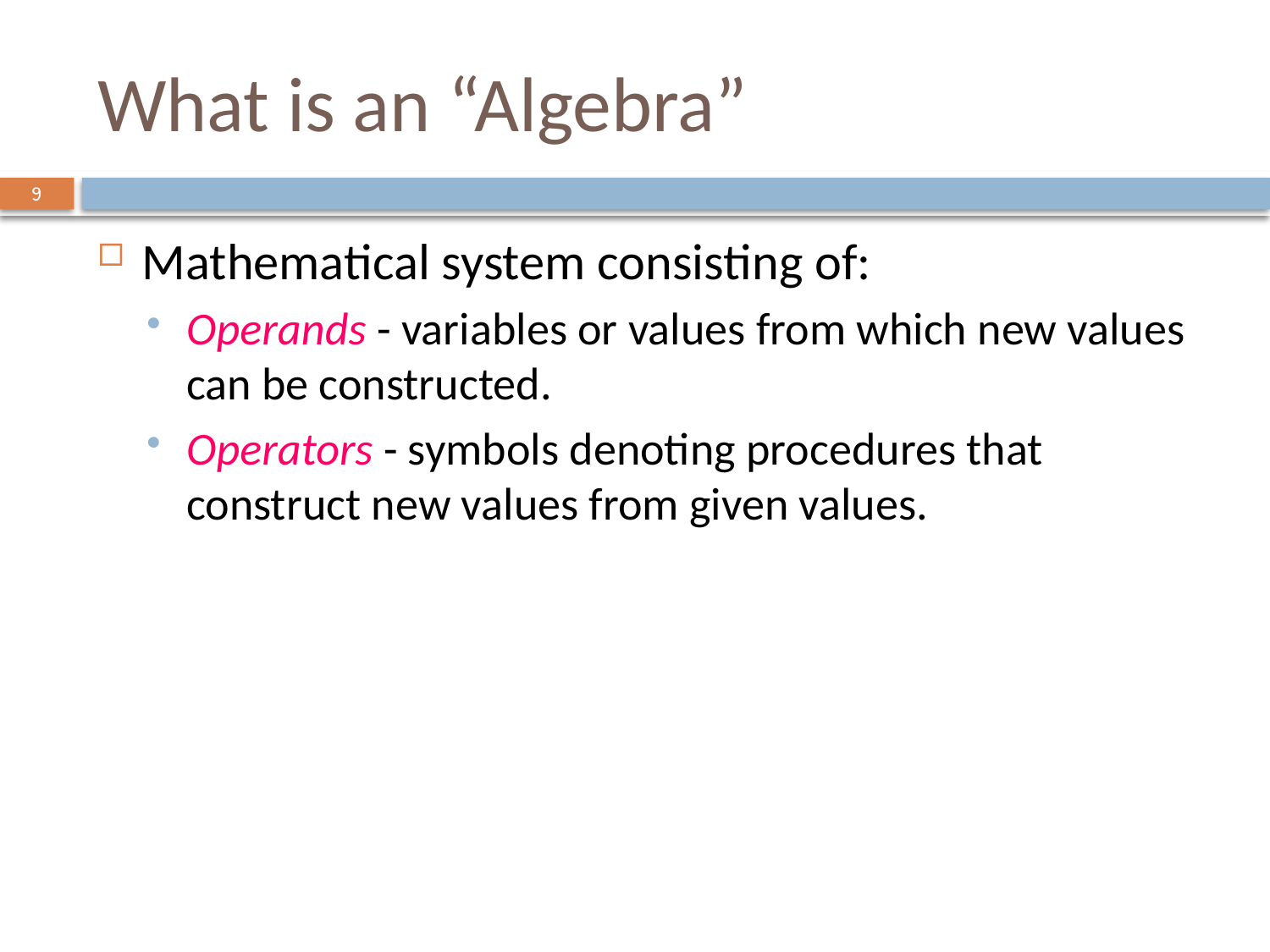

# What is an “Algebra”
9
Mathematical system consisting of:
Operands - variables or values from which new values can be constructed.
Operators - symbols denoting procedures that construct new values from given values.